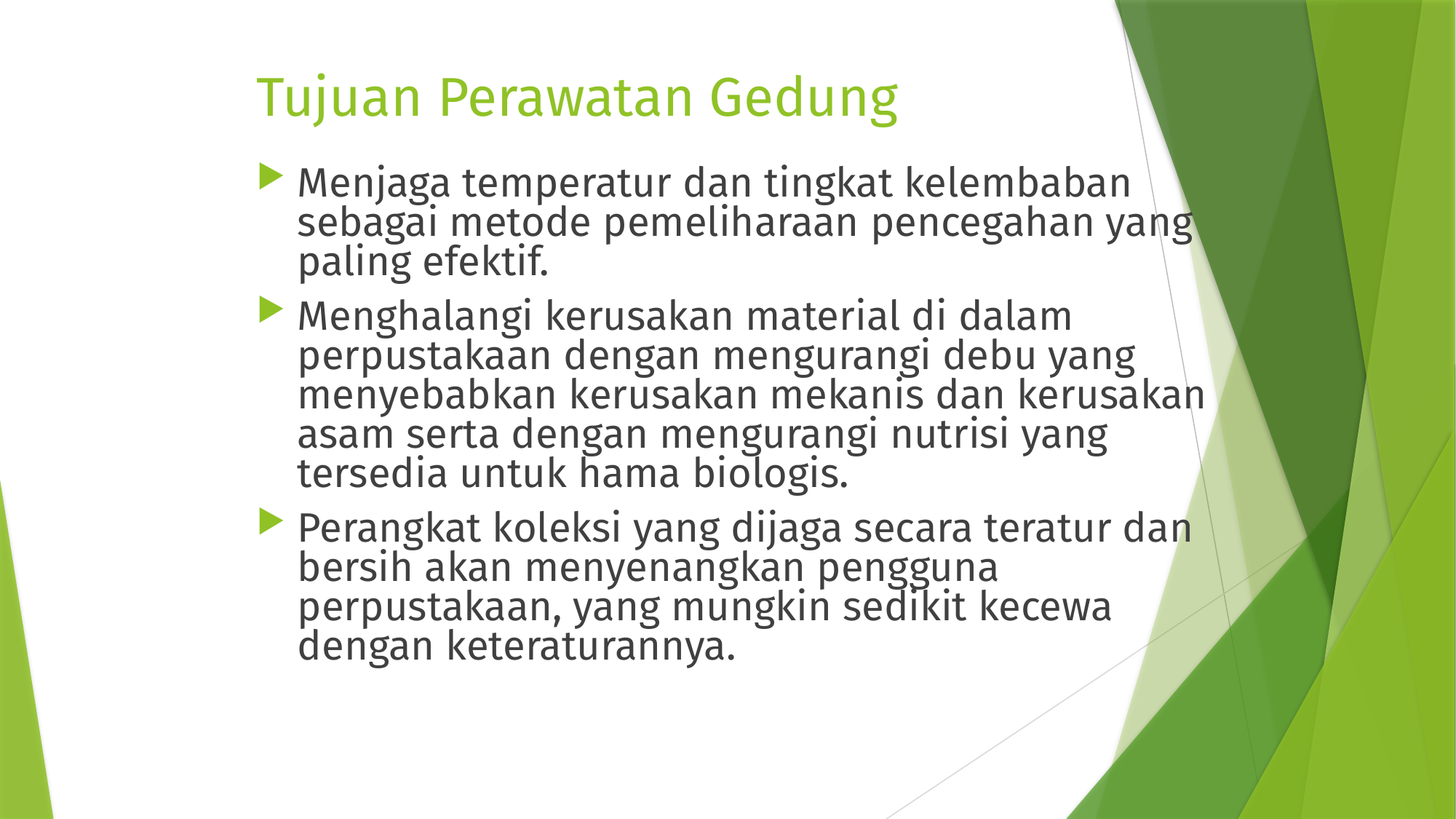

# Tujuan Perawatan Gedung
Menjaga temperatur dan tingkat kelembaban sebagai metode pemeliharaan pencegahan yang paling efektif.
Menghalangi kerusakan material di dalam perpustakaan dengan mengurangi debu yang menyebabkan kerusakan mekanis dan kerusakan asam serta dengan mengurangi nutrisi yang tersedia untuk hama biologis.
Perangkat koleksi yang dijaga secara teratur dan bersih akan menyenangkan pengguna perpustakaan, yang mungkin sedikit kecewa  dengan keteraturannya.